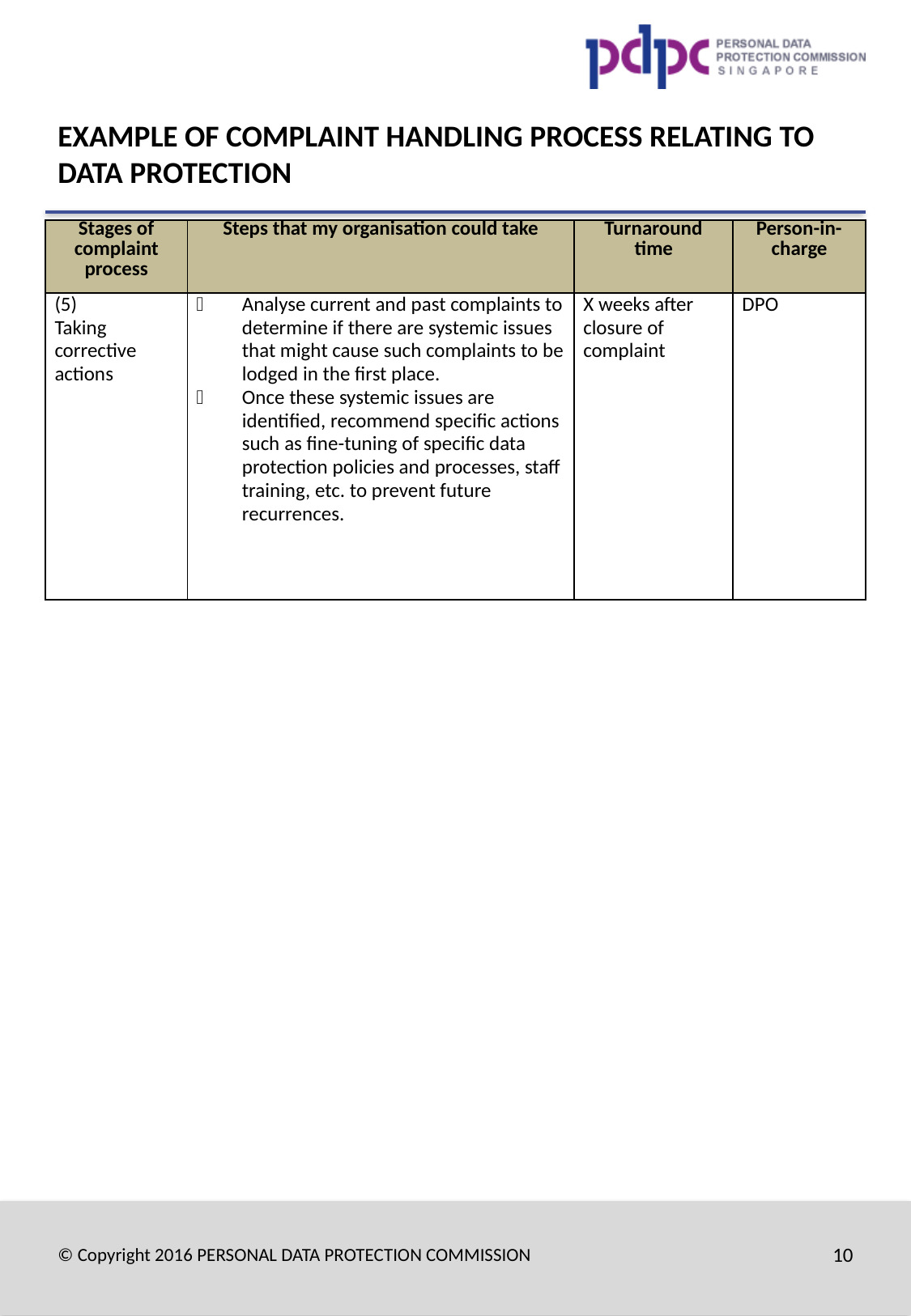

# EXAMPLE OF COMPLAINT HANDLING PROCESS RELATING TO DATA PROTECTION

| Stages of complaint process | Steps that my organisation could take | Turnaround time | Person-in-charge |
| --- | --- | --- | --- |
| (5) Taking corrective actions | Analyse current and past complaints to determine if there are systemic issues that might cause such complaints to be lodged in the first place. Once these systemic issues are identified, recommend specific actions such as fine-tuning of specific data protection policies and processes, staff training, etc. to prevent future recurrences. | X weeks after closure of complaint | DPO |
© Copyright 2016 PERSONAL DATA PROTECTION COMMISSION
10